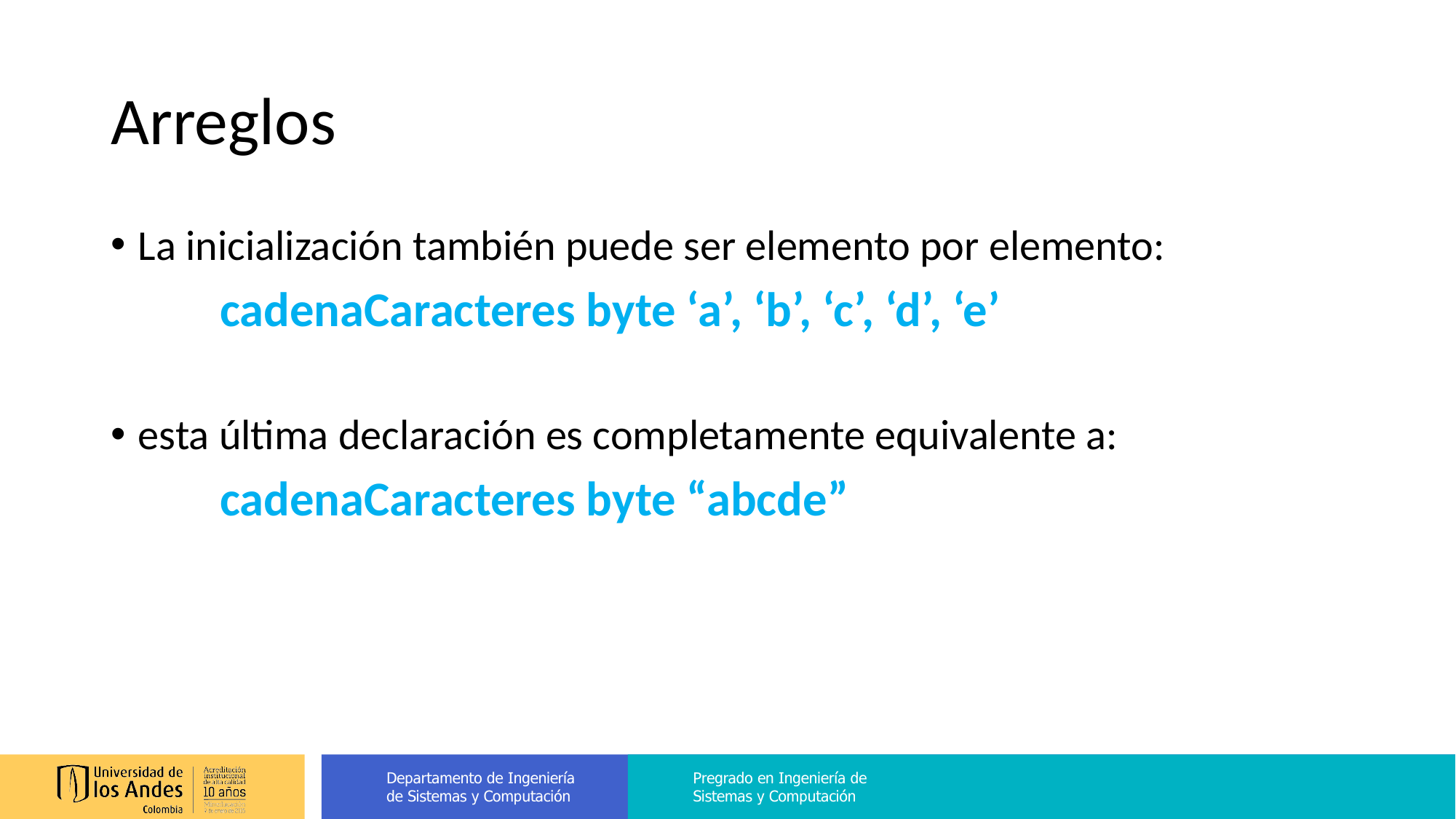

# Arreglos
La inicialización también puede ser elemento por elemento:
	cadenaCaracteres byte ‘a’, ‘b’, ‘c’, ‘d’, ‘e’

esta última declaración es completamente equivalente a:
	cadenaCaracteres byte “abcde”